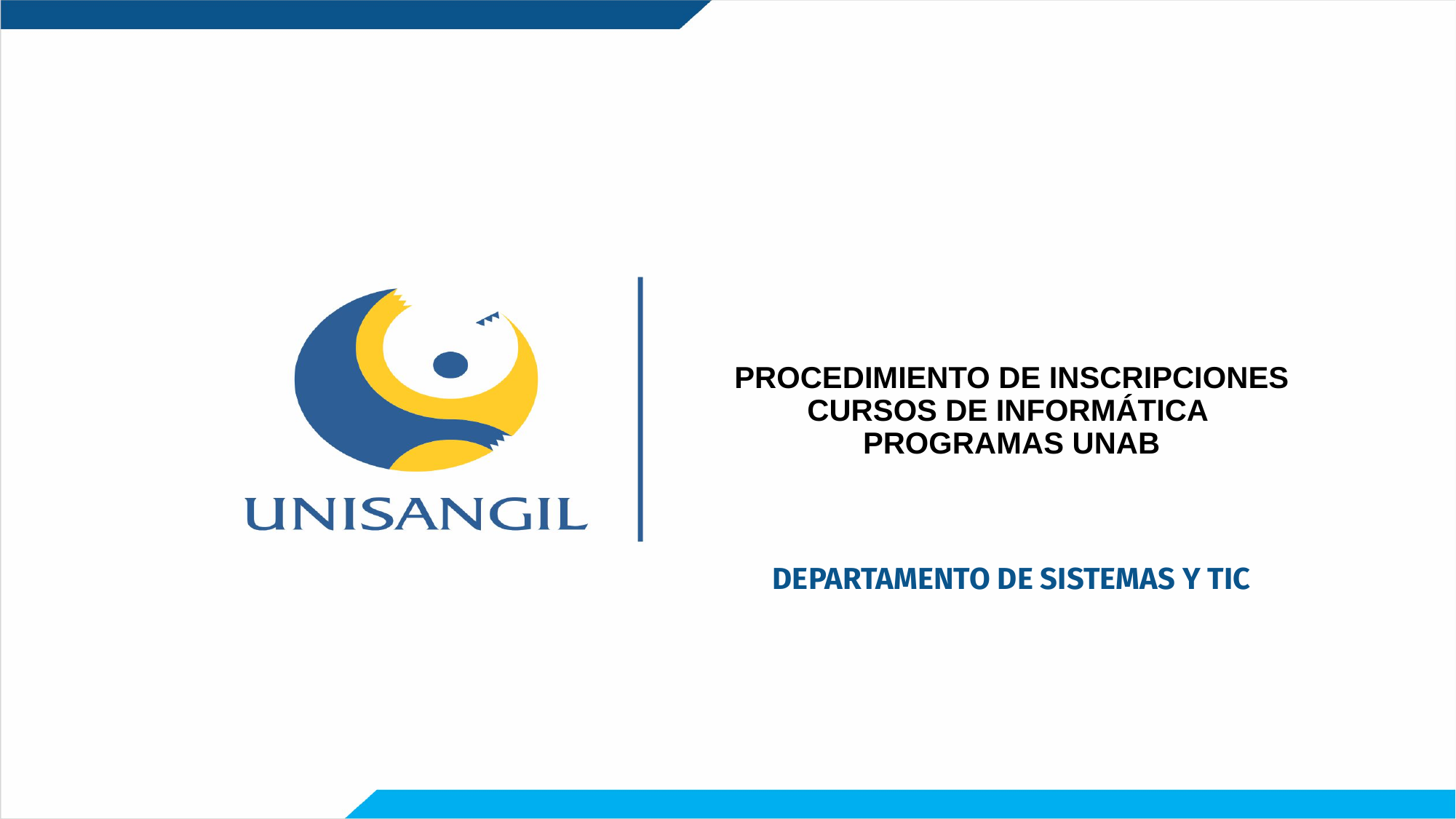

# PROCEDIMIENTO DE INSCRIPCIONES CURSOS DE INFORMÁTICA PROGRAMAS UNAB
DEPARTAMENTO DE SISTEMAS Y TIC